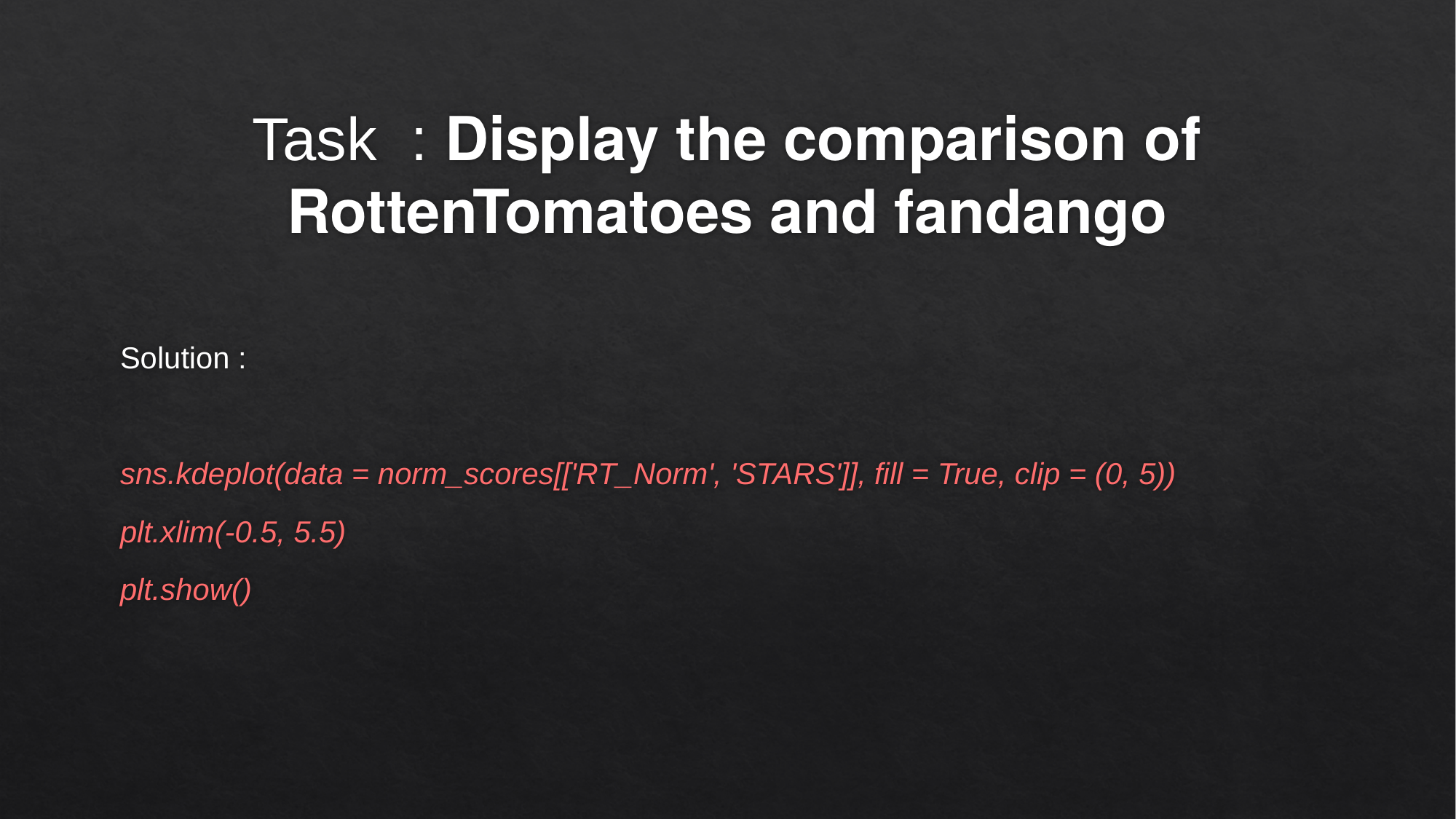

# Task  : Display the comparison of RottenTomatoes and fandango
Solution :

sns.kdeplot(data = norm_scores[['RT_Norm', 'STARS']], fill = True, clip = (0, 5))
plt.xlim(-0.5, 5.5)
plt.show()